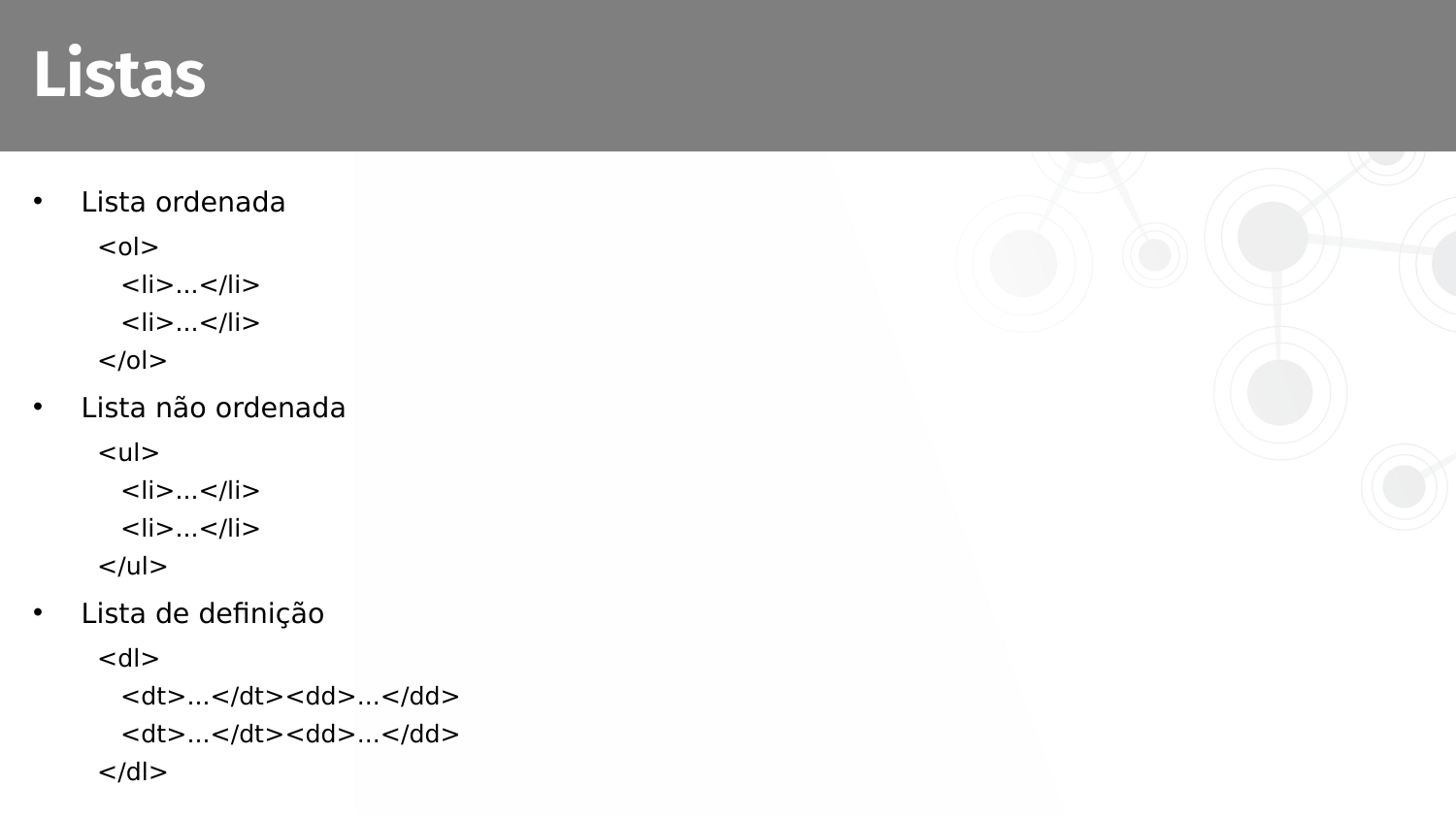

# Listas
Lista ordenada
<ol>
   <li>...</li>
   <li>...</li>
</ol>
Lista não ordenada
<ul>
   <li>...</li>
   <li>...</li>
</ul>
Lista de definição
<dl>
   <dt>...</dt><dd>...</dd>
   <dt>...</dt><dd>...</dd>
</dl>